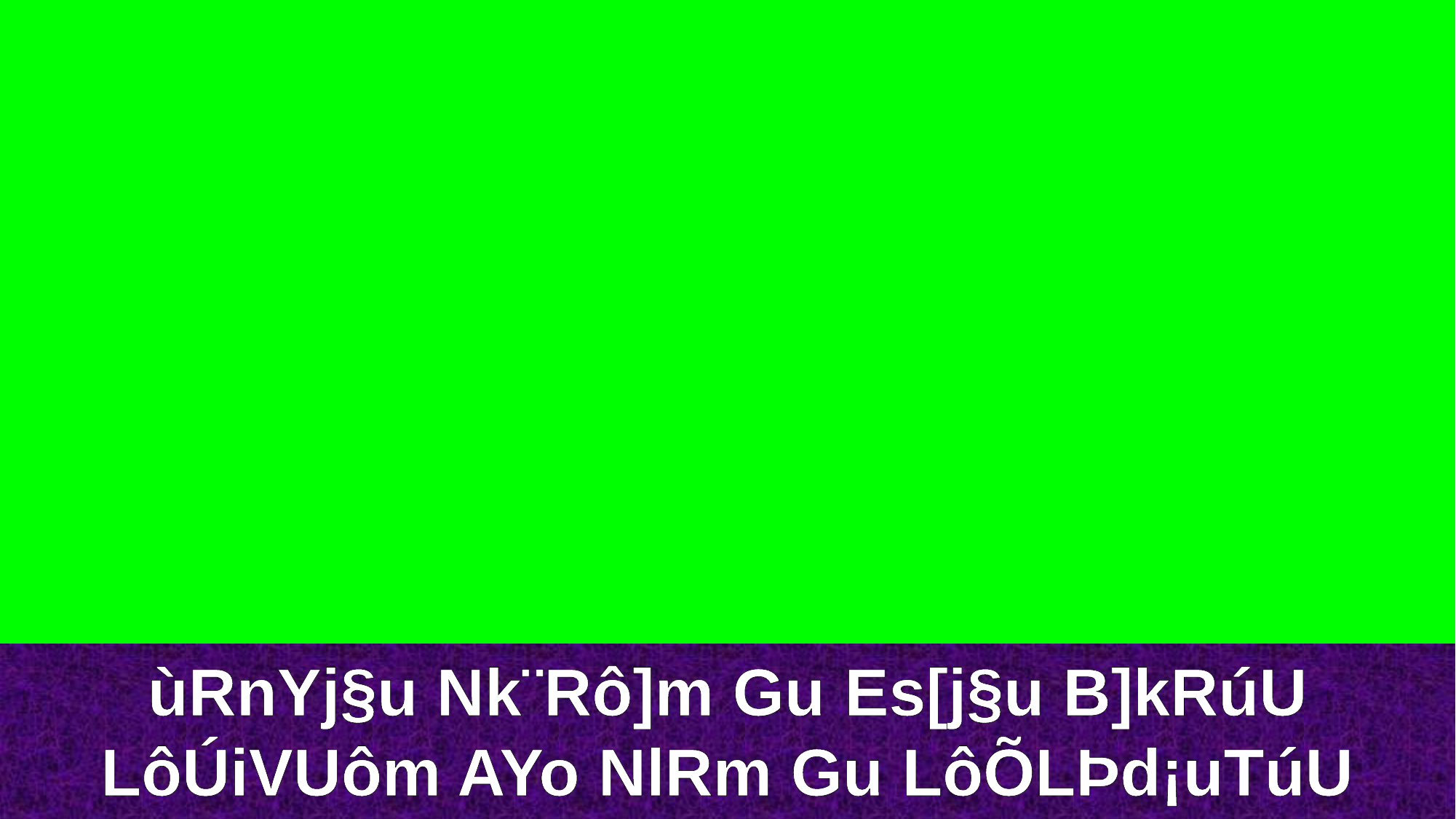

ùRnYj§u Nk¨Rô]m Gu Es[j§u B]kRúU
LôÚiVUôm AYo NlRm Gu LôÕLÞd¡uTúU